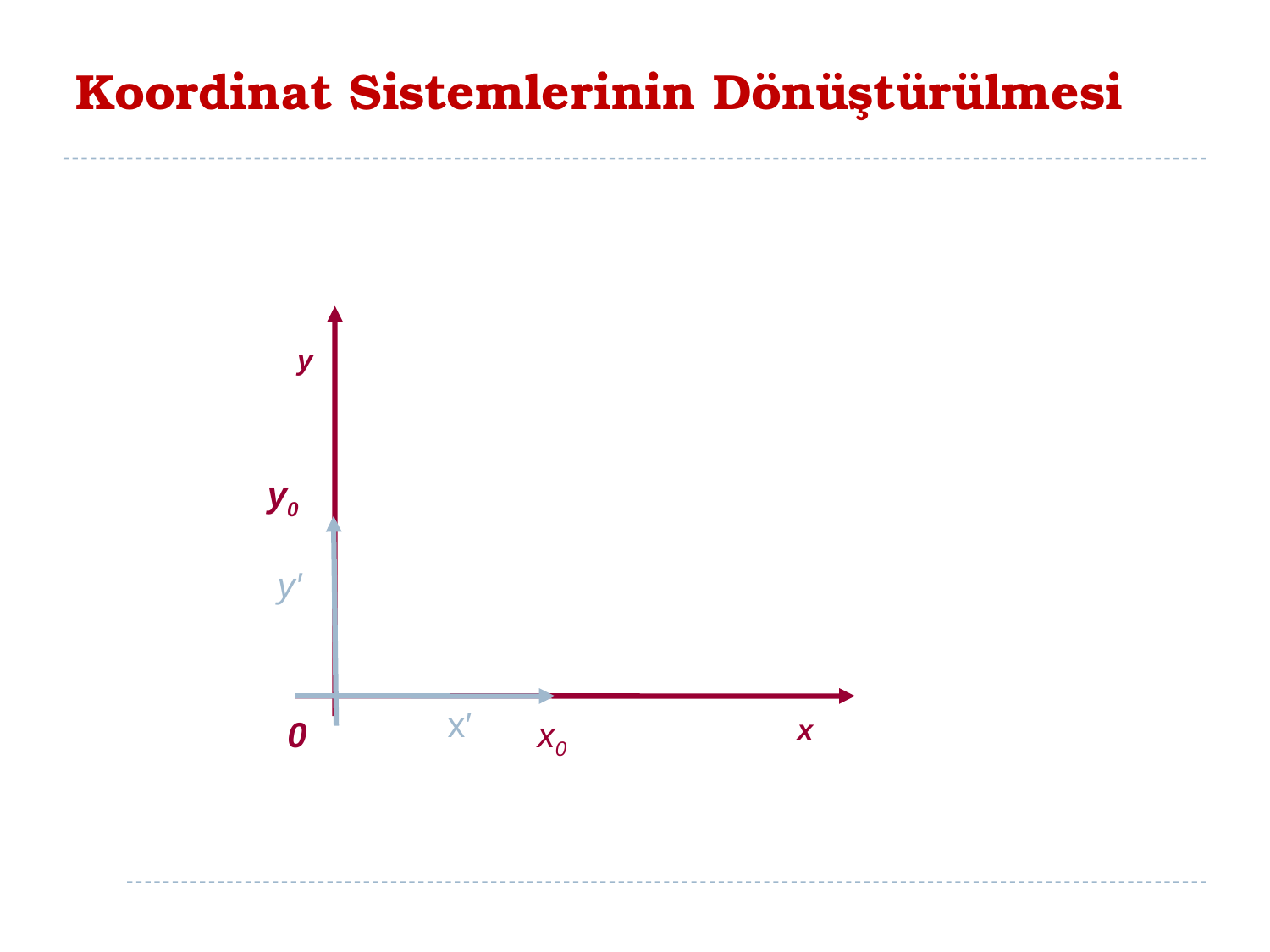

# Koordinat Sistemlerinin Dönüştürülmesi

y
y0

y′

x′
0
x0
x